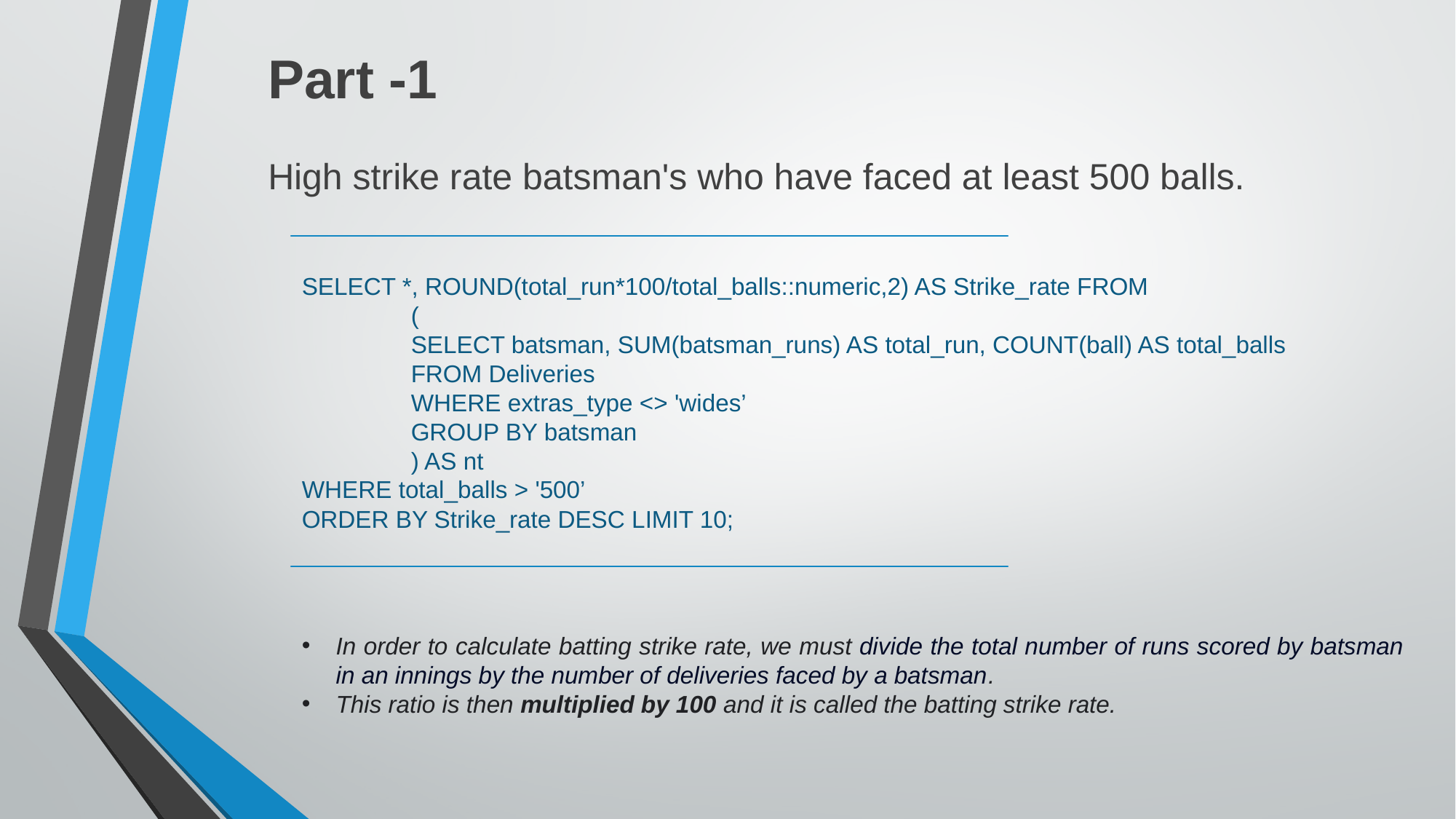

Part -1

High strike rate batsman's who have faced at least 500 balls.
SELECT *, ROUND(total_run*100/total_balls::numeric,2) AS Strike_rate FROM
	(
	SELECT batsman, SUM(batsman_runs) AS total_run, COUNT(ball) AS total_balls
	FROM Deliveries
	WHERE extras_type <> 'wides’
	GROUP BY batsman
	) AS nt
WHERE total_balls > '500’
ORDER BY Strike_rate DESC LIMIT 10;
In order to calculate batting strike rate, we must divide the total number of runs scored by batsman in an innings by the number of deliveries faced by a batsman.
This ratio is then multiplied by 100 and it is called the batting strike rate.